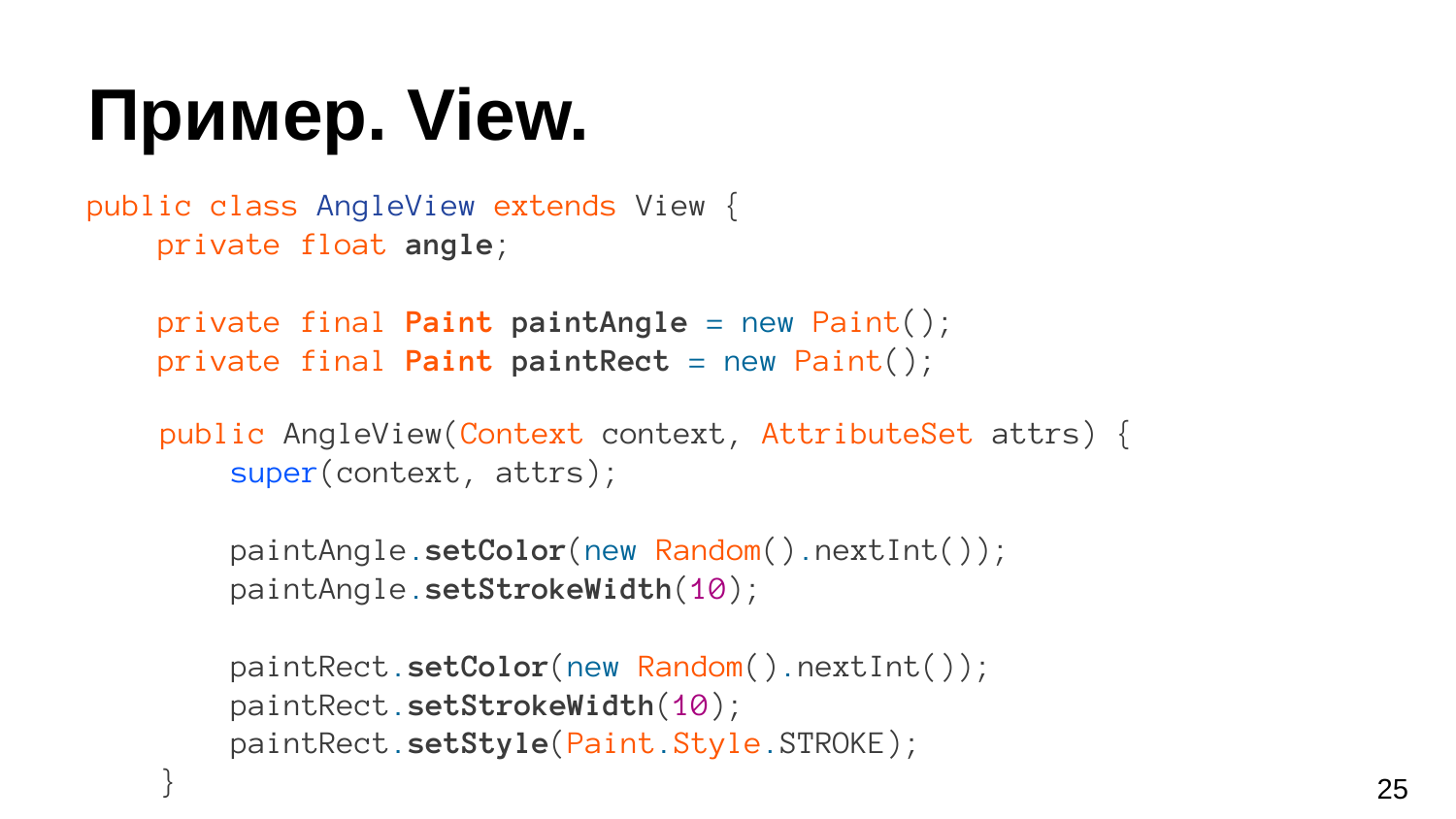

# Пример. View.
public class AngleView extends View {
    private float angle;
    private final Paint paintAngle = new Paint();
    private final Paint paintRect = new Paint();

public AngleView(Context context, AttributeSet attrs) {
    super(context, attrs);
    paintAngle.setColor(new Random().nextInt());
    paintAngle.setStrokeWidth(10);
    paintRect.setColor(new Random().nextInt());
    paintRect.setStrokeWidth(10);
    paintRect.setStyle(Paint.Style.STROKE);
}
25